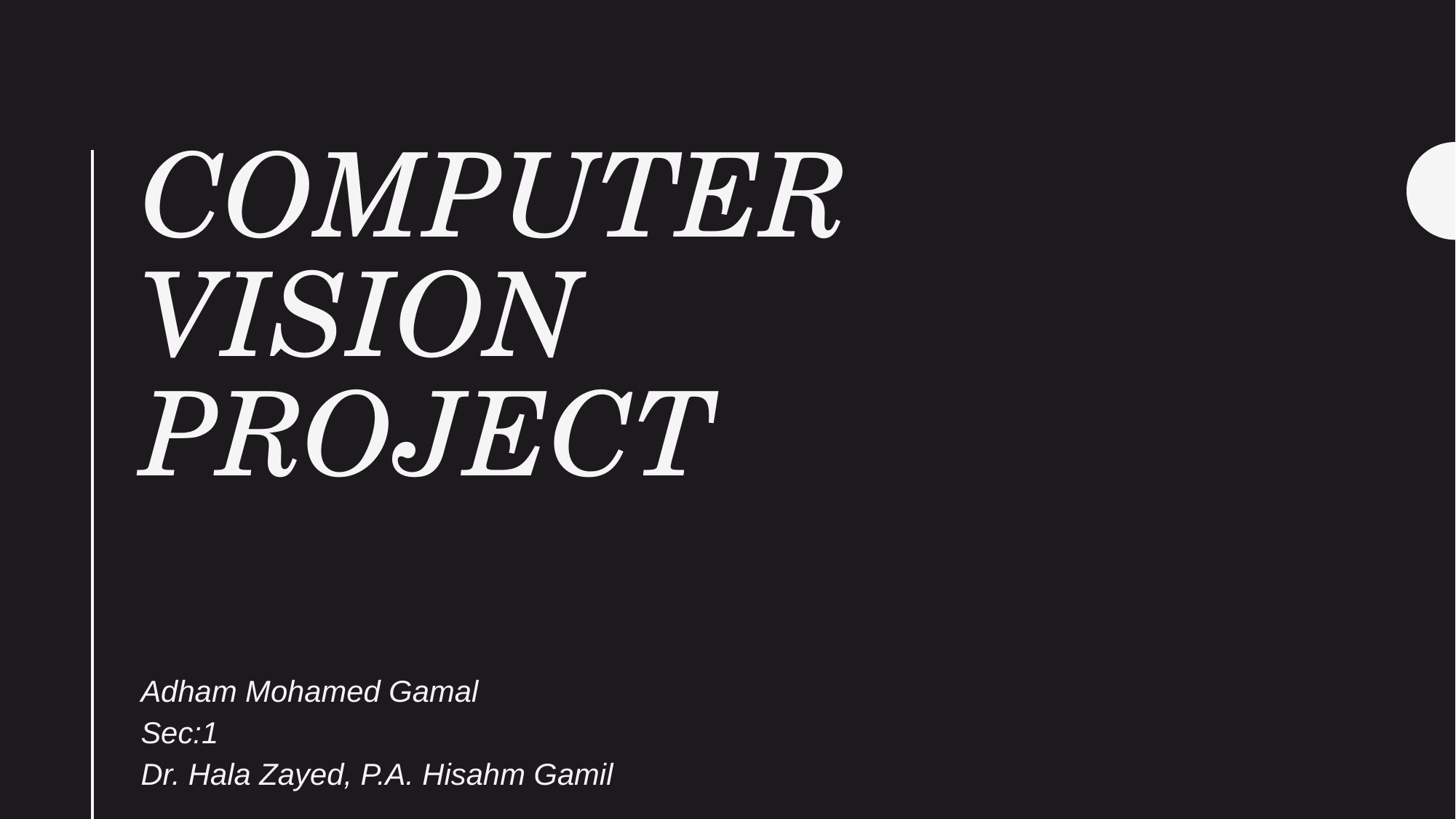

# Computer Vision Project
Adham Mohamed Gamal
Sec:1
Dr. Hala Zayed, P.A. Hisahm Gamil